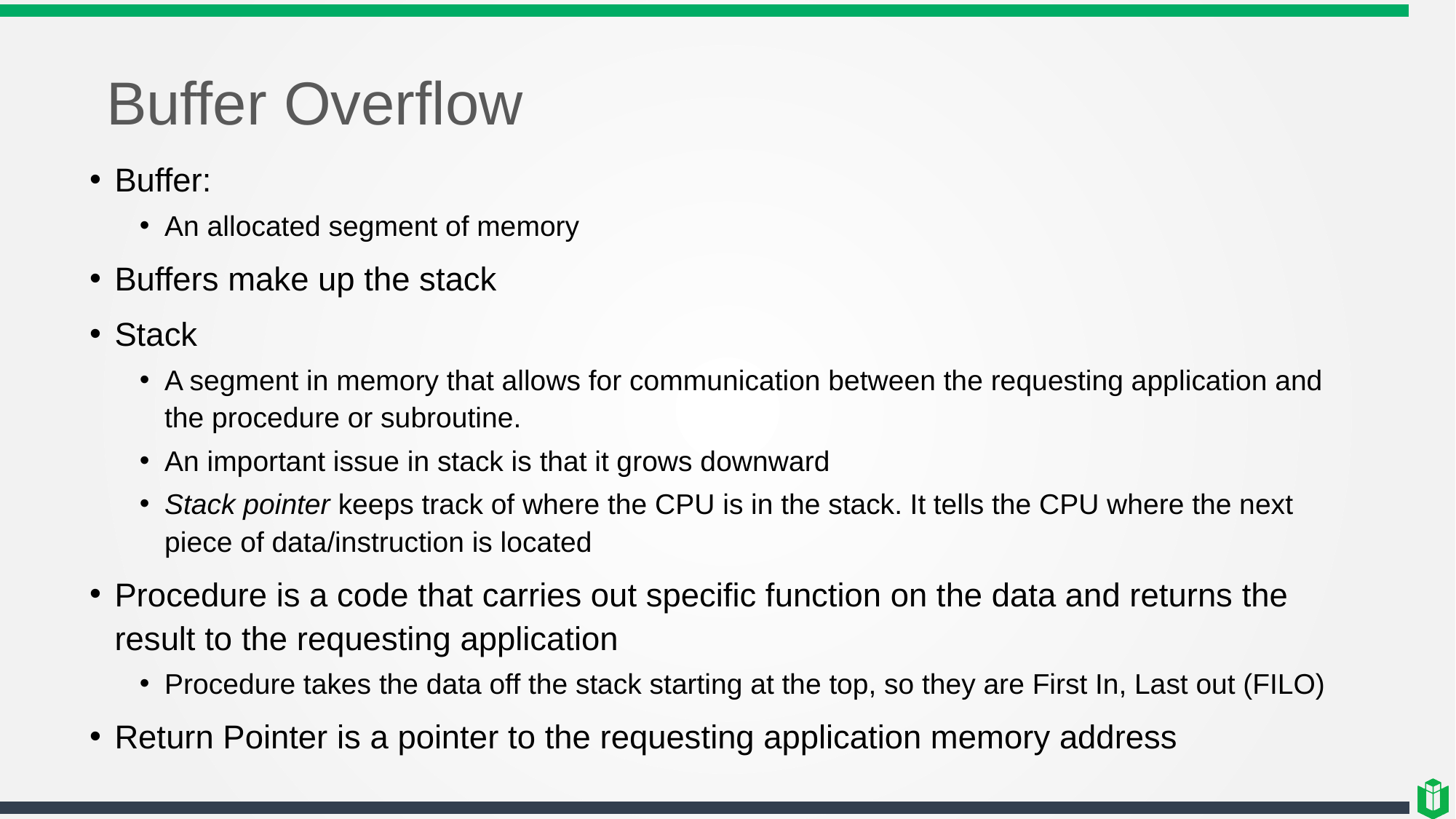

# Buffer Overflow
Buffer:
An allocated segment of memory
Buffers make up the stack
Stack
A segment in memory that allows for communication between the requesting application and the procedure or subroutine.
An important issue in stack is that it grows downward
Stack pointer keeps track of where the CPU is in the stack. It tells the CPU where the next piece of data/instruction is located
Procedure is a code that carries out specific function on the data and returns the result to the requesting application
Procedure takes the data off the stack starting at the top, so they are First In, Last out (FILO)
Return Pointer is a pointer to the requesting application memory address